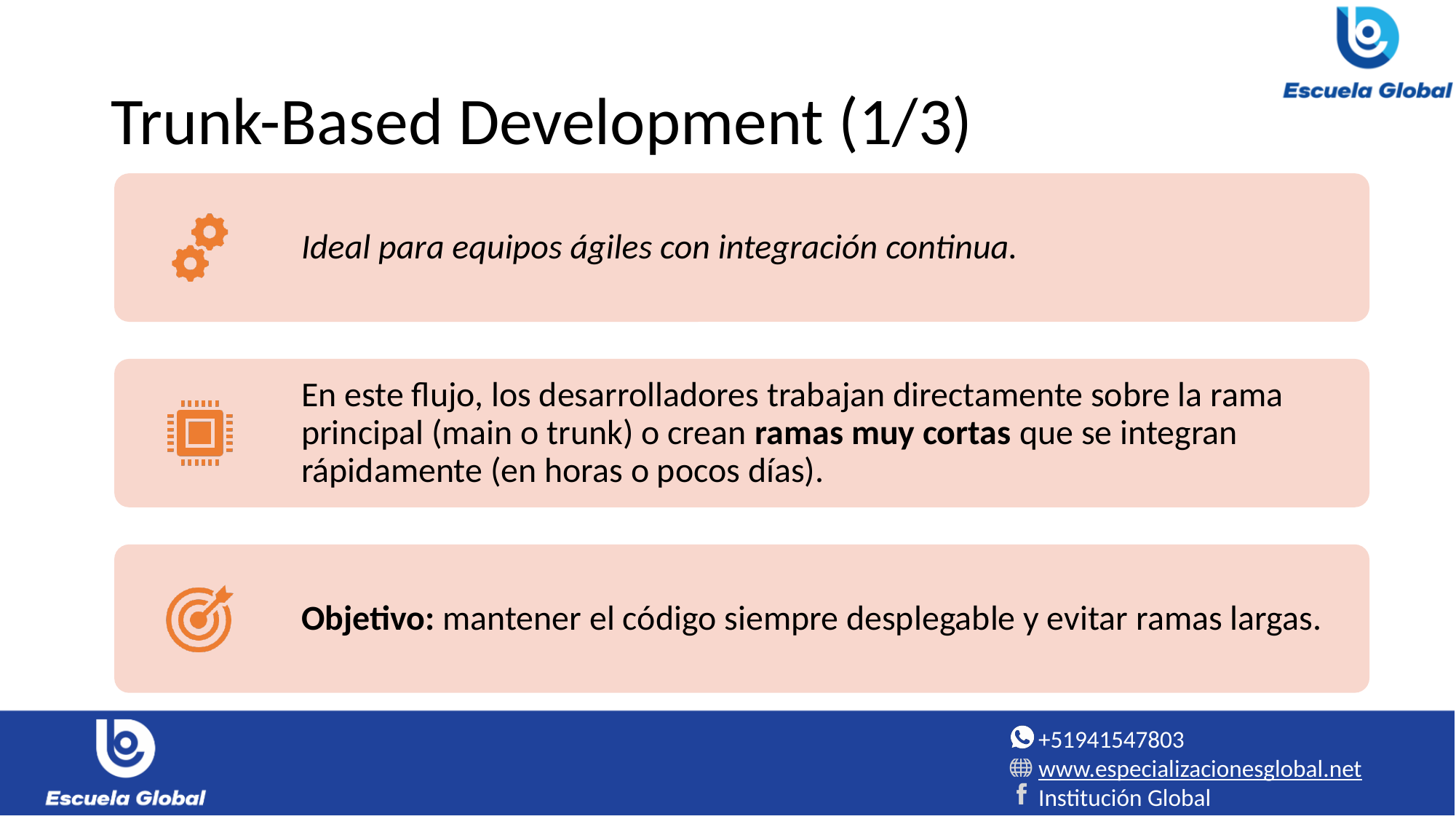

# Trunk-Based Development (1/3)
Ideal para equipos ágiles con integración continua.
En este flujo, los desarrolladores trabajan directamente sobre la rama principal (main o trunk) o crean ramas muy cortas que se integran rápidamente (en horas o pocos días).
Objetivo: mantener el código siempre desplegable y evitar ramas largas.